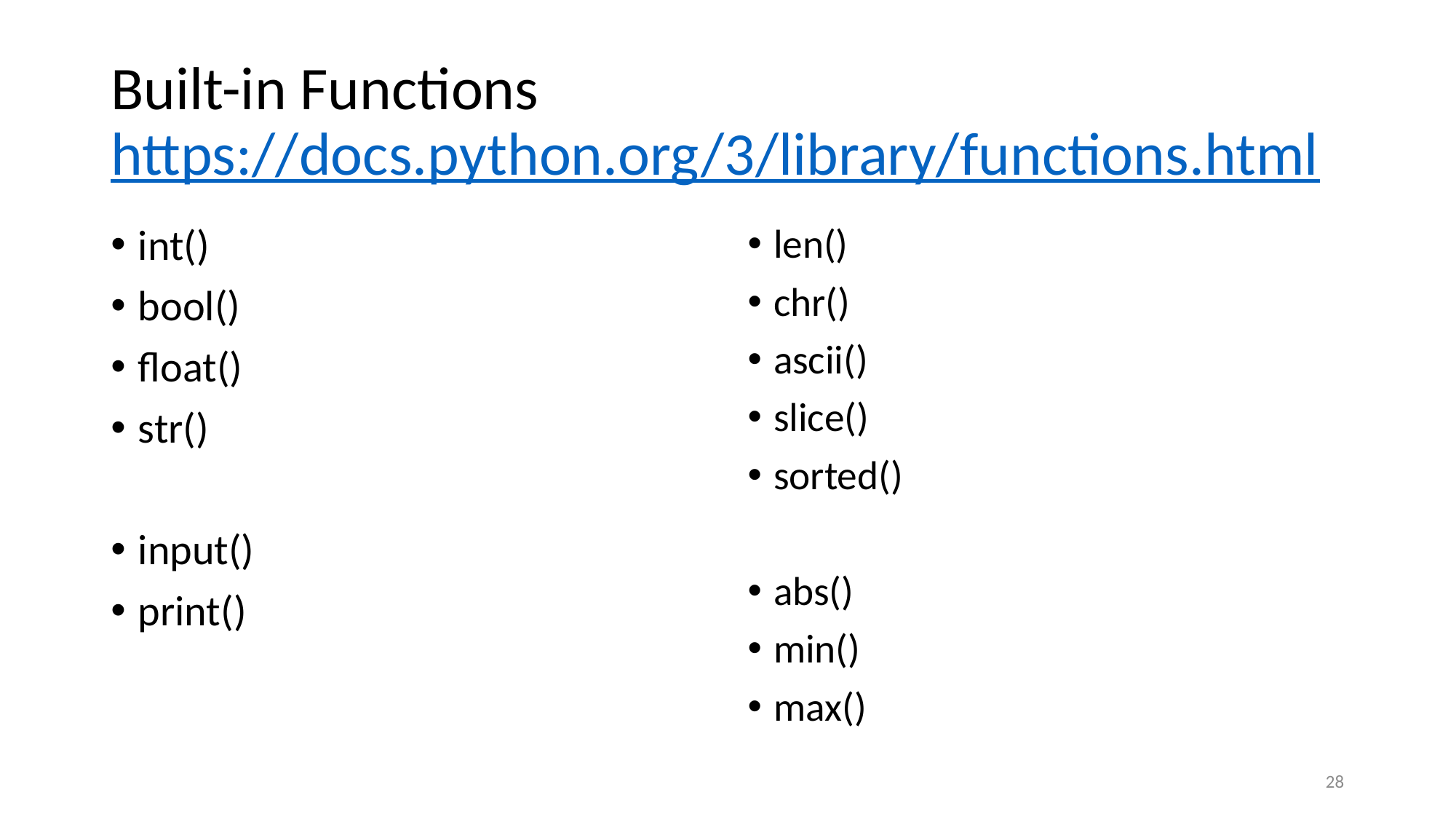

# Built-in Functions https://docs.python.org/3/library/functions.html
int()
bool()
float()
str()

input()
print()

len()
chr()
ascii()
slice()
sorted()

abs()
min()
max()

28